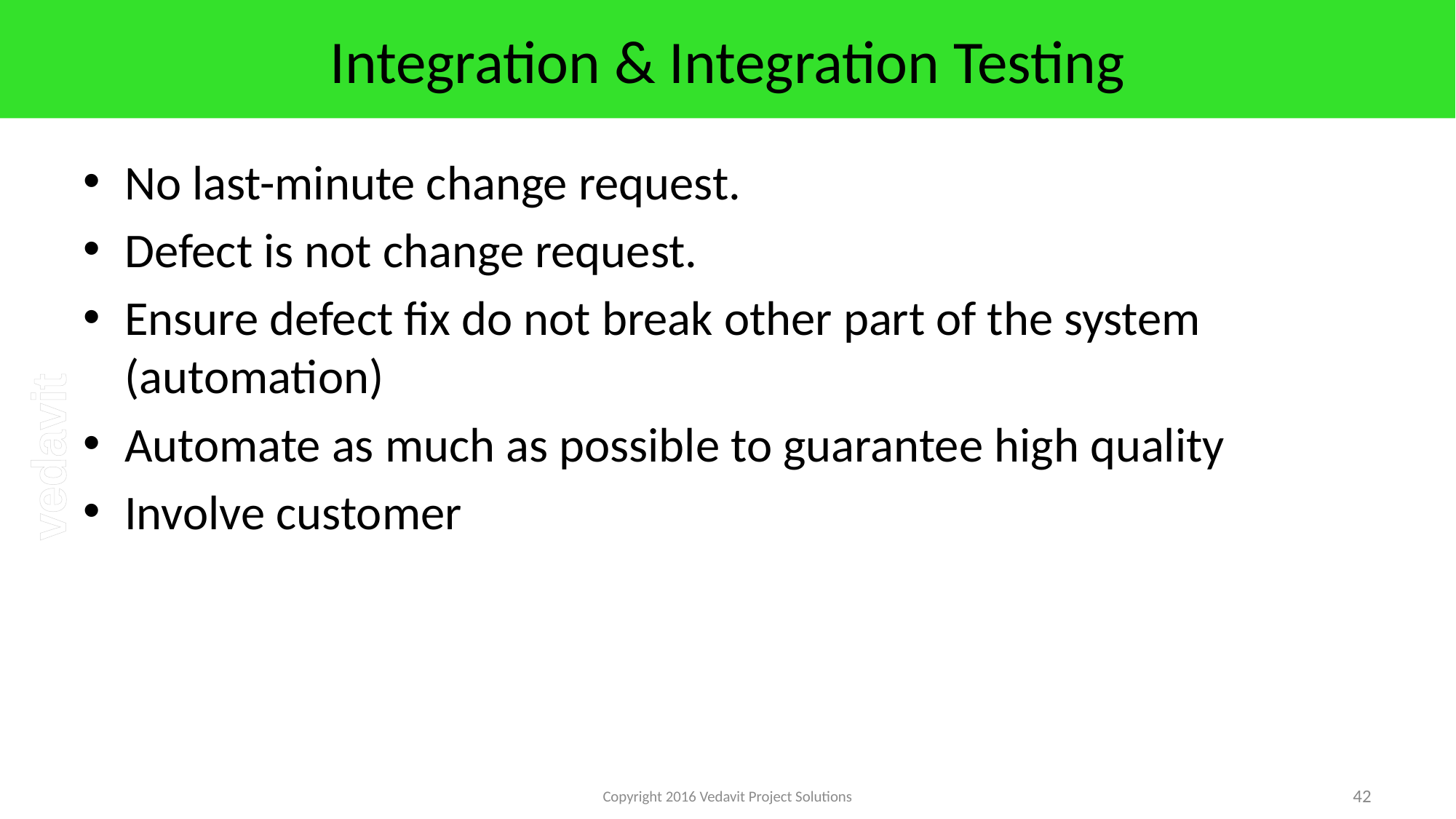

# Integration & Integration Testing
No last-minute change request.
Defect is not change request.
Ensure defect fix do not break other part of the system (automation)
Automate as much as possible to guarantee high quality
Involve customer
Copyright 2016 Vedavit Project Solutions
42